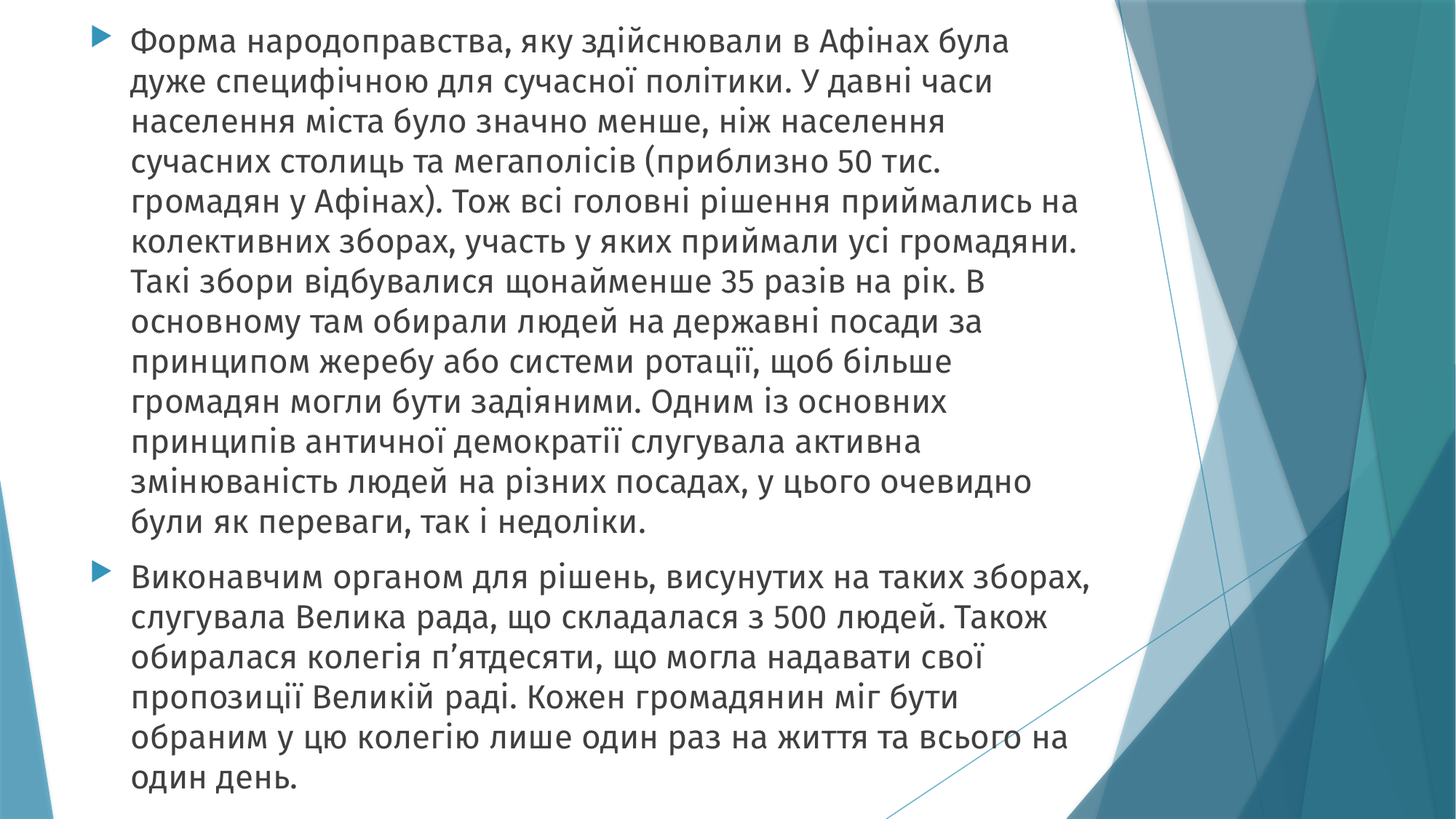

Форма народоправства, яку здійснювали в Афінах була дуже специфічною для сучасної політики. У давні часи населення міста було значно менше, ніж населення сучасних столиць та мегаполісів (приблизно 50 тис. громадян у Афінах). Тож всі головні рішення приймались на колективних зборах, участь у яких приймали усі громадяни. Такі збори відбувалися щонайменше 35 разів на рік. В основному там обирали людей на державні посади за принципом жеребу або системи ротації, щоб більше громадян могли бути задіяними. Одним із основних принципів античної демократії слугувала активна змінюваність людей на різних посадах, у цього очевидно були як переваги, так і недоліки.
Виконавчим органом для рішень, висунутих на таких зборах, слугувала Велика рада, що складалася з 500 людей. Також обиралася колегія п’ятдесяти, що могла надавати свої пропозиції Великій раді. Кожен громадянин міг бути обраним у цю колегію лише один раз на життя та всього на один день.